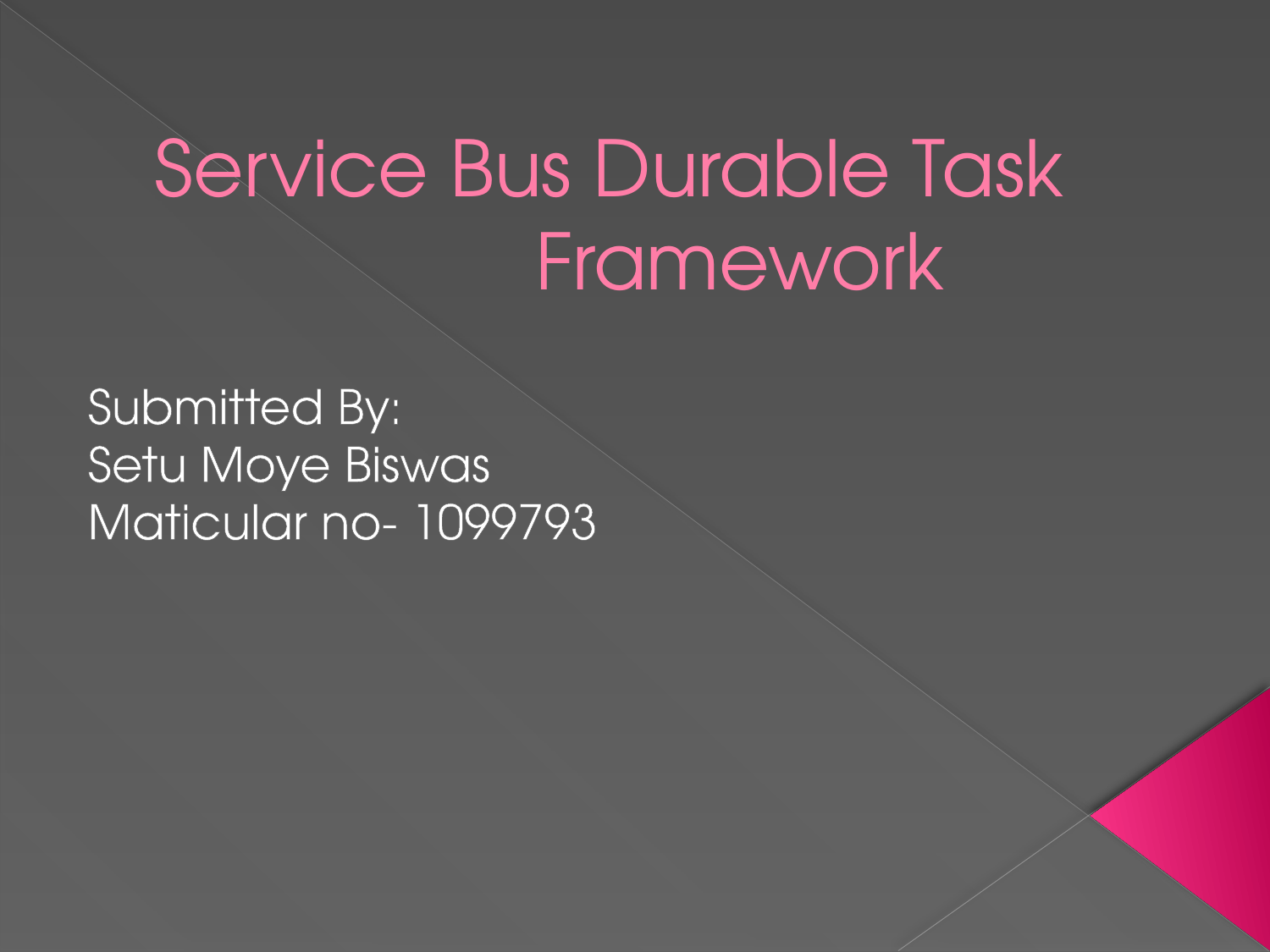

# Service Bus Durable Task 				Framework

Submitted By:
Setu Moye Biswas
Maticular no- 1099793